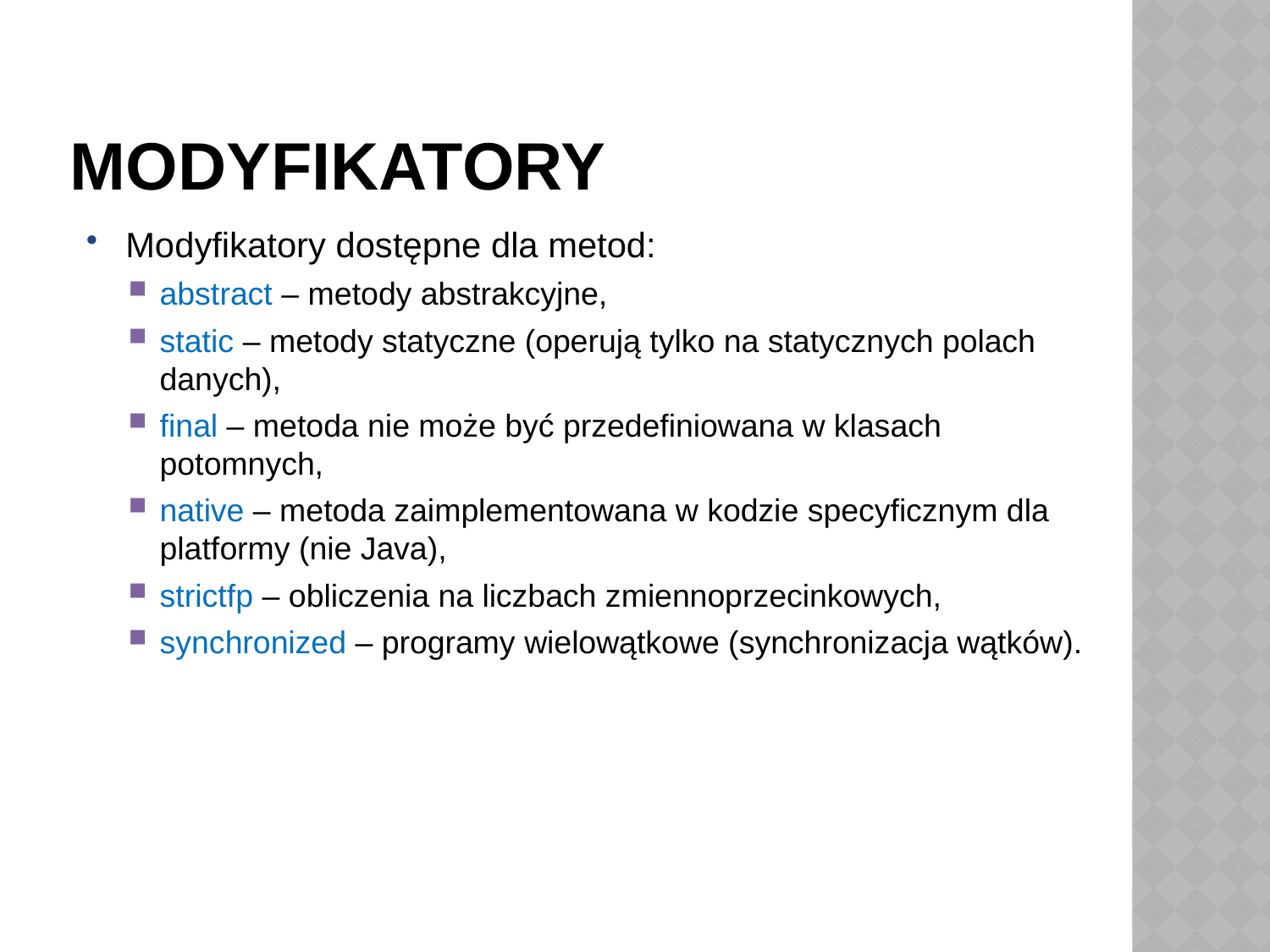

# Modyfikatory
Modyfikatory dostępne dla metod:
abstract – metody abstrakcyjne,
static – metody statyczne (operują tylko na statycznych polach danych),
final – metoda nie może być przedefiniowana w klasach potomnych,
native – metoda zaimplementowana w kodzie specyficznym dla platformy (nie Java),
strictfp – obliczenia na liczbach zmiennoprzecinkowych,
synchronized – programy wielowątkowe (synchronizacja wątków).